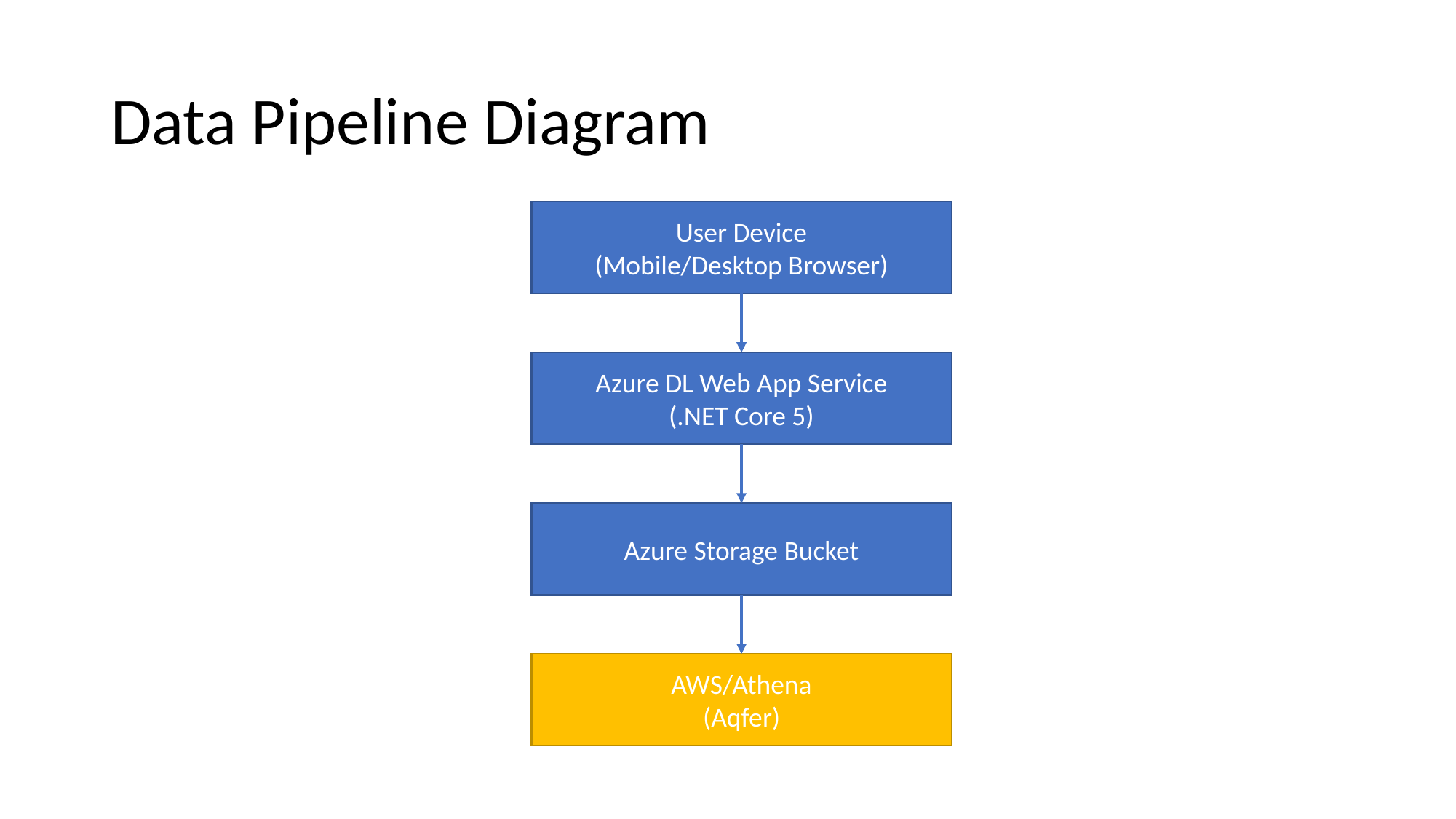

# Data Pipeline Diagram
User Device
(Mobile/Desktop Browser)
Azure DL Web App Service
(.NET Core 5)
Azure Storage Bucket
AWS/Athena
(Aqfer)